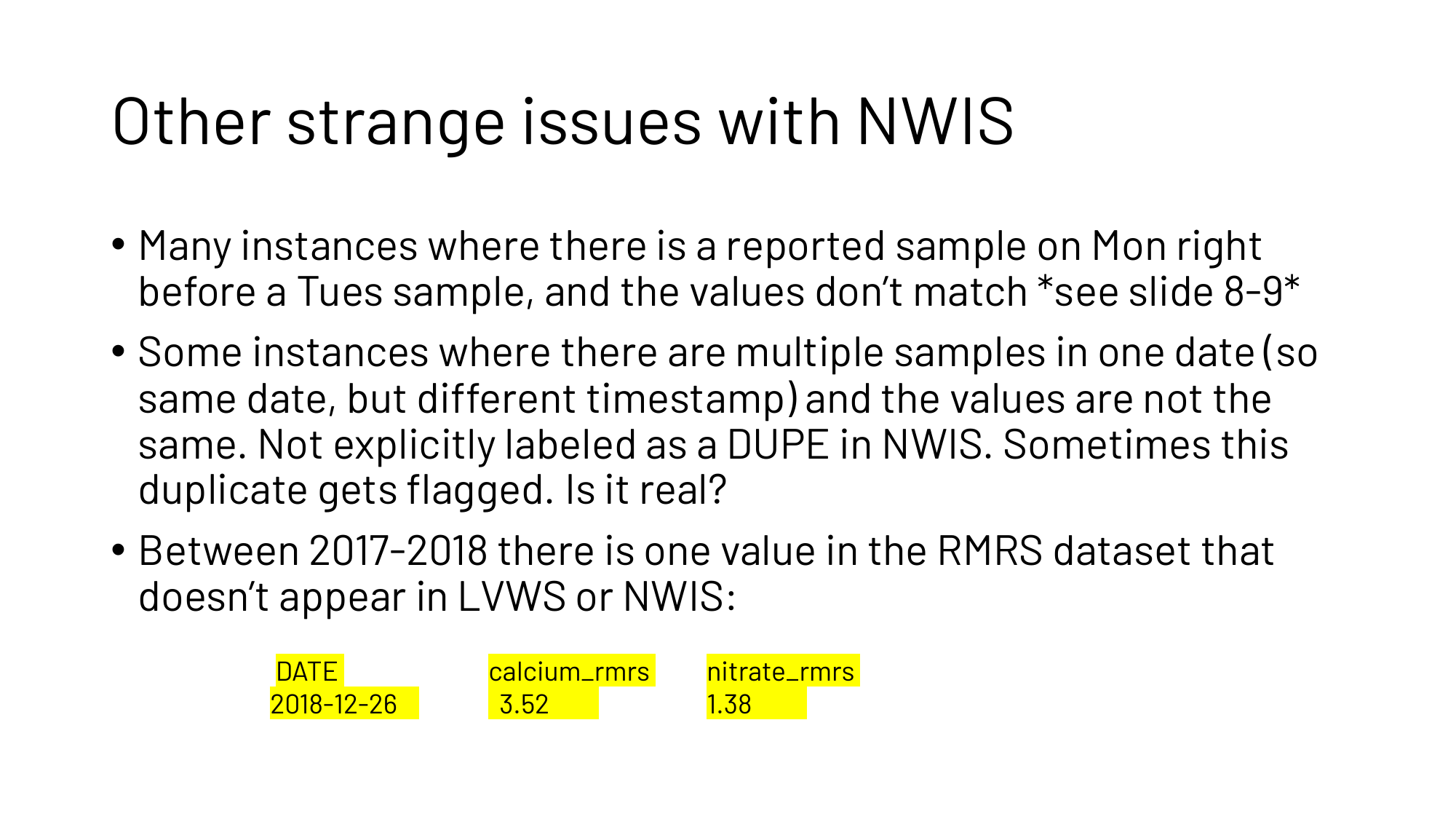

# Other strange issues with NWIS
Many instances where there is a reported sample on Mon right before a Tues sample, and the values don’t match *see slide 8-9*
Some instances where there are multiple samples in one date (so same date, but different timestamp) and the values are not the same. Not explicitly labeled as a DUPE in NWIS. Sometimes this duplicate gets flagged. Is it real?
Between 2017-2018 there is one value in the RMRS dataset that doesn’t appear in LVWS or NWIS:

 DATE 		calcium_rmrs 	nitrate_rmrs
2018-12-26    	  3.52         	1.38